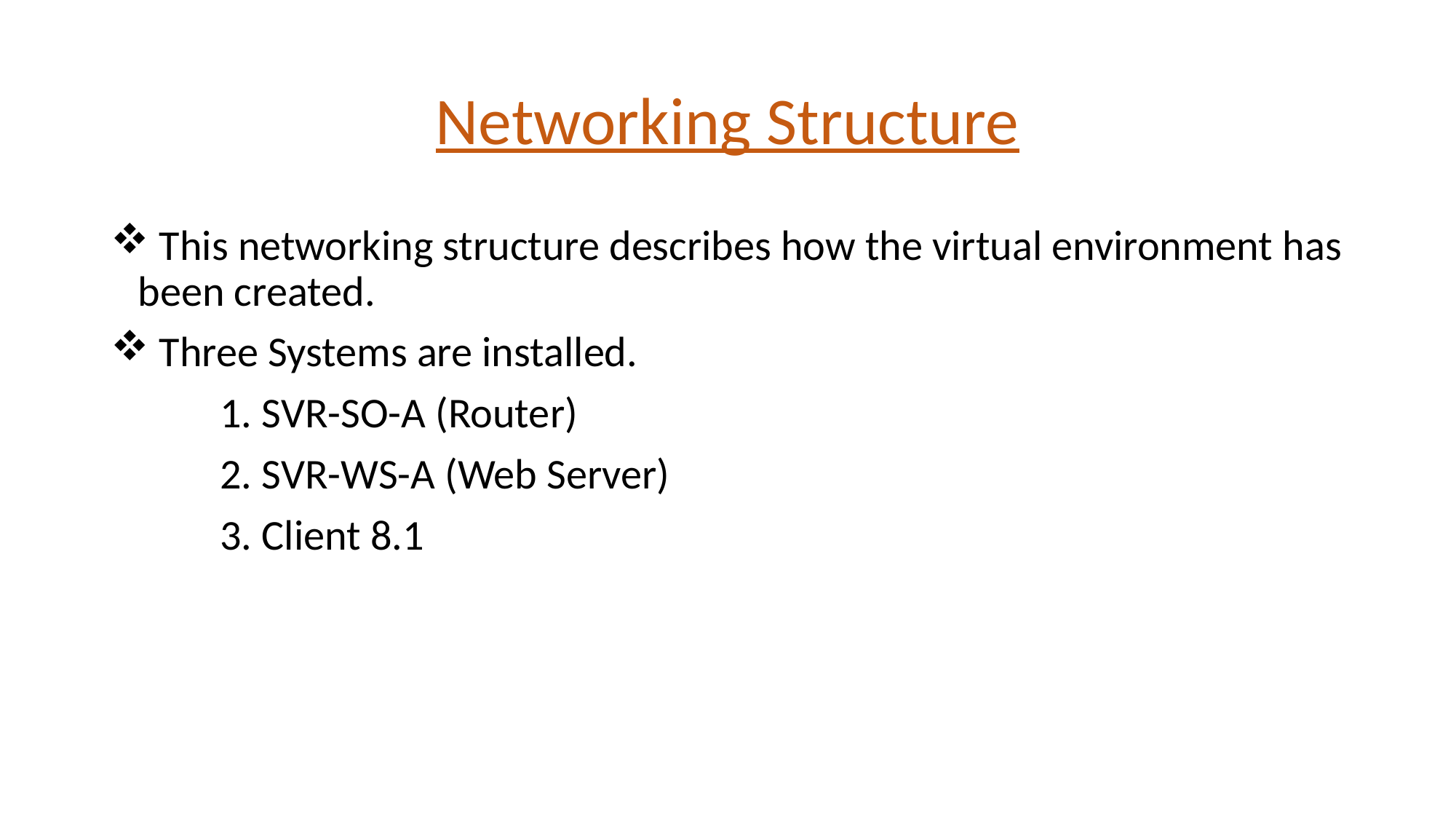

# Networking Structure
 This networking structure describes how the virtual environment has been created.
 Three Systems are installed.
	1. SVR-SO-A (Router)
	2. SVR-WS-A (Web Server)
	3. Client 8.1